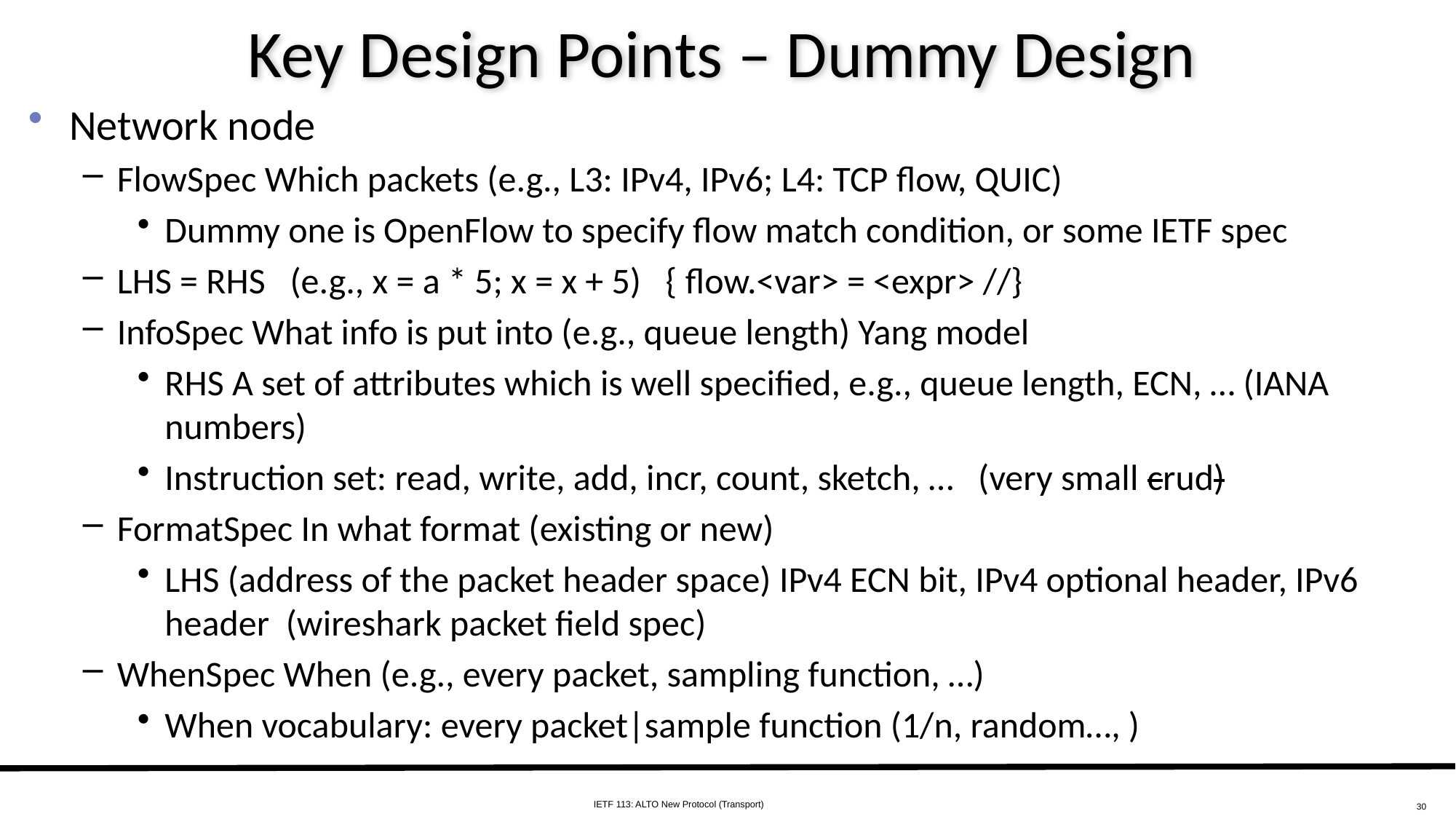

# Key Design Points – Dummy Design
Network node
FlowSpec Which packets (e.g., L3: IPv4, IPv6; L4: TCP flow, QUIC)
Dummy one is OpenFlow to specify flow match condition, or some IETF spec
LHS = RHS   (e.g., x = a * 5; x = x + 5)   { flow.<var> = <expr> //}
InfoSpec What info is put into (e.g., queue length) Yang model
RHS A set of attributes which is well specified, e.g., queue length, ECN, … (IANA numbers)
Instruction set: read, write, add, incr, count, sketch, …   (very small crud)
FormatSpec In what format (existing or new)
LHS (address of the packet header space) IPv4 ECN bit, IPv4 optional header, IPv6 header  (wireshark packet field spec)
WhenSpec When (e.g., every packet, sampling function, …)
When vocabulary: every packet|sample function (1/n, random…, )